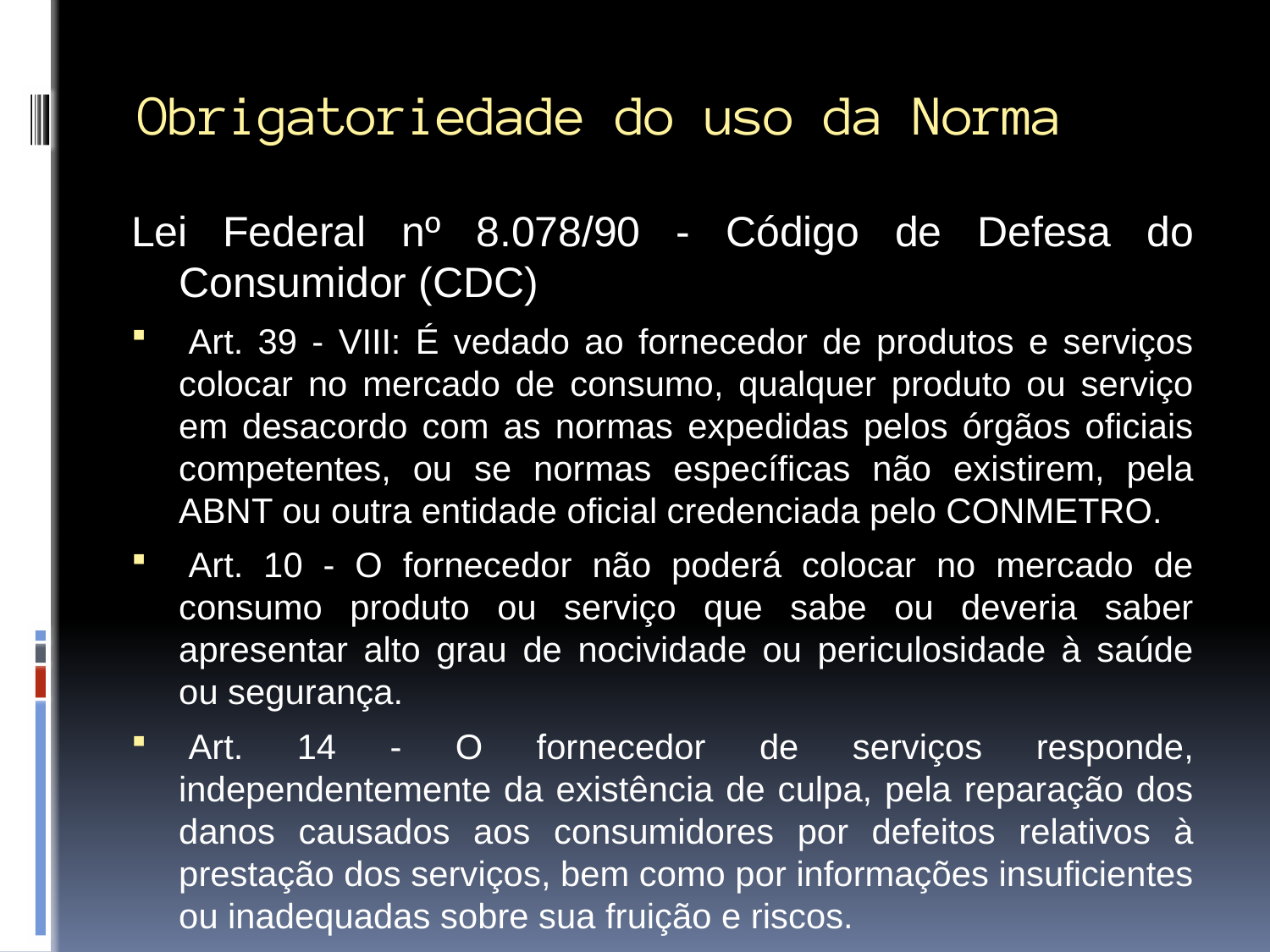

# Obrigatoriedade do uso da Norma
Lei Federal nº 8.078/90 - Código de Defesa do Consumidor (CDC)
 Art. 39 - VIII: É vedado ao fornecedor de produtos e serviços colocar no mercado de consumo, qualquer produto ou serviço em desacordo com as normas expedidas pelos órgãos oficiais competentes, ou se normas específicas não existirem, pela ABNT ou outra entidade oficial credenciada pelo CONMETRO.
 Art. 10 - O fornecedor não poderá colocar no mercado de consumo produto ou serviço que sabe ou deveria saber apresentar alto grau de nocividade ou periculosidade à saúde ou segurança.
 Art. 14 - O fornecedor de serviços responde, independentemente da existência de culpa, pela reparação dos danos causados aos consumidores por defeitos relativos à prestação dos serviços, bem como por informações insuficientes ou inadequadas sobre sua fruição e riscos.